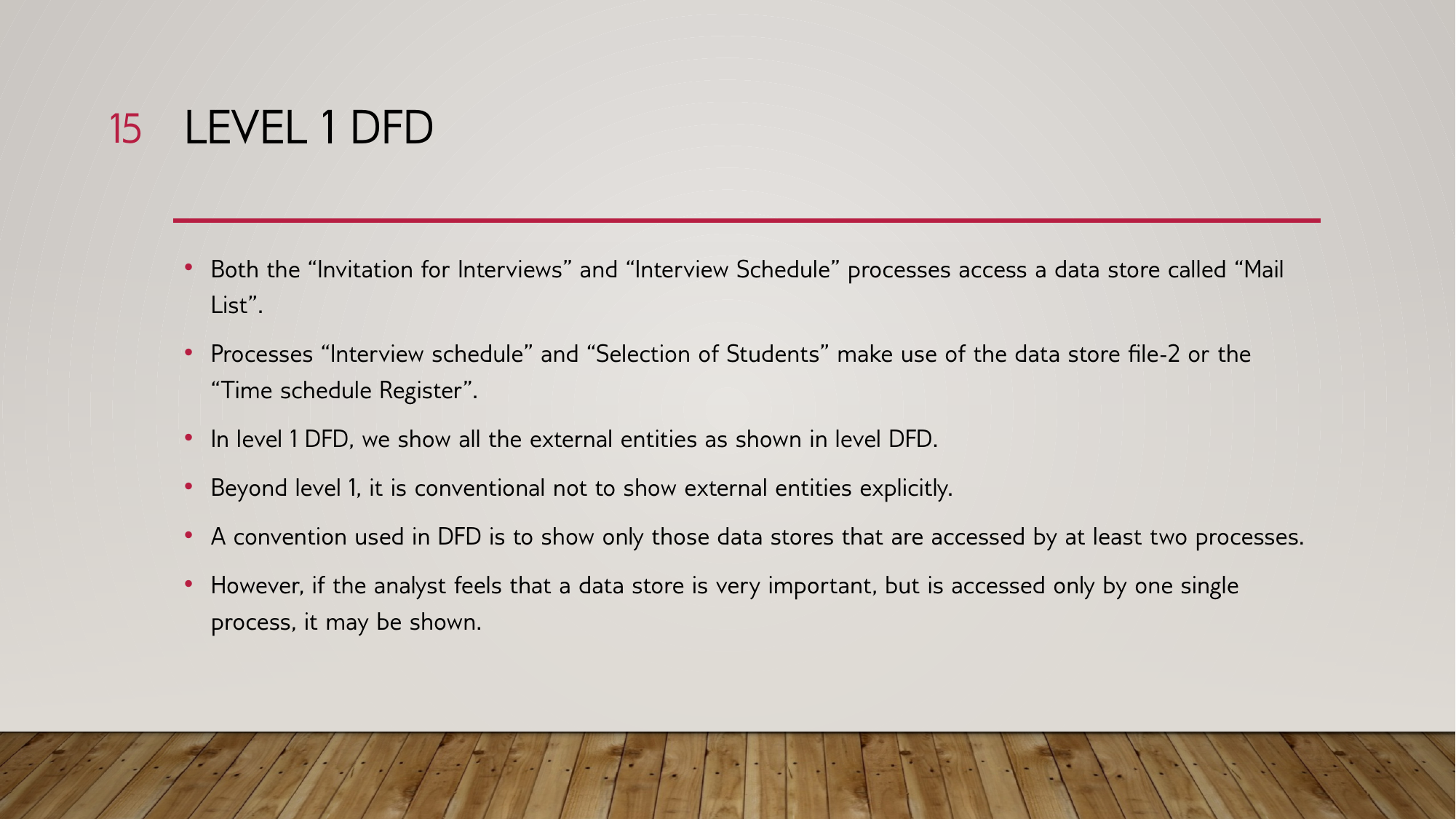

15
# Level 1 DFD
Both the “Invitation for Interviews” and “Interview Schedule” processes access a data store called “Mail List”.
Processes “Interview schedule” and “Selection of Students” make use of the data store file-2 or the “Time schedule Register”.
In level 1 DFD, we show all the external entities as shown in level DFD.
Beyond level 1, it is conventional not to show external entities explicitly.
A convention used in DFD is to show only those data stores that are accessed by at least two processes.
However, if the analyst feels that a data store is very important, but is accessed only by one single process, it may be shown.